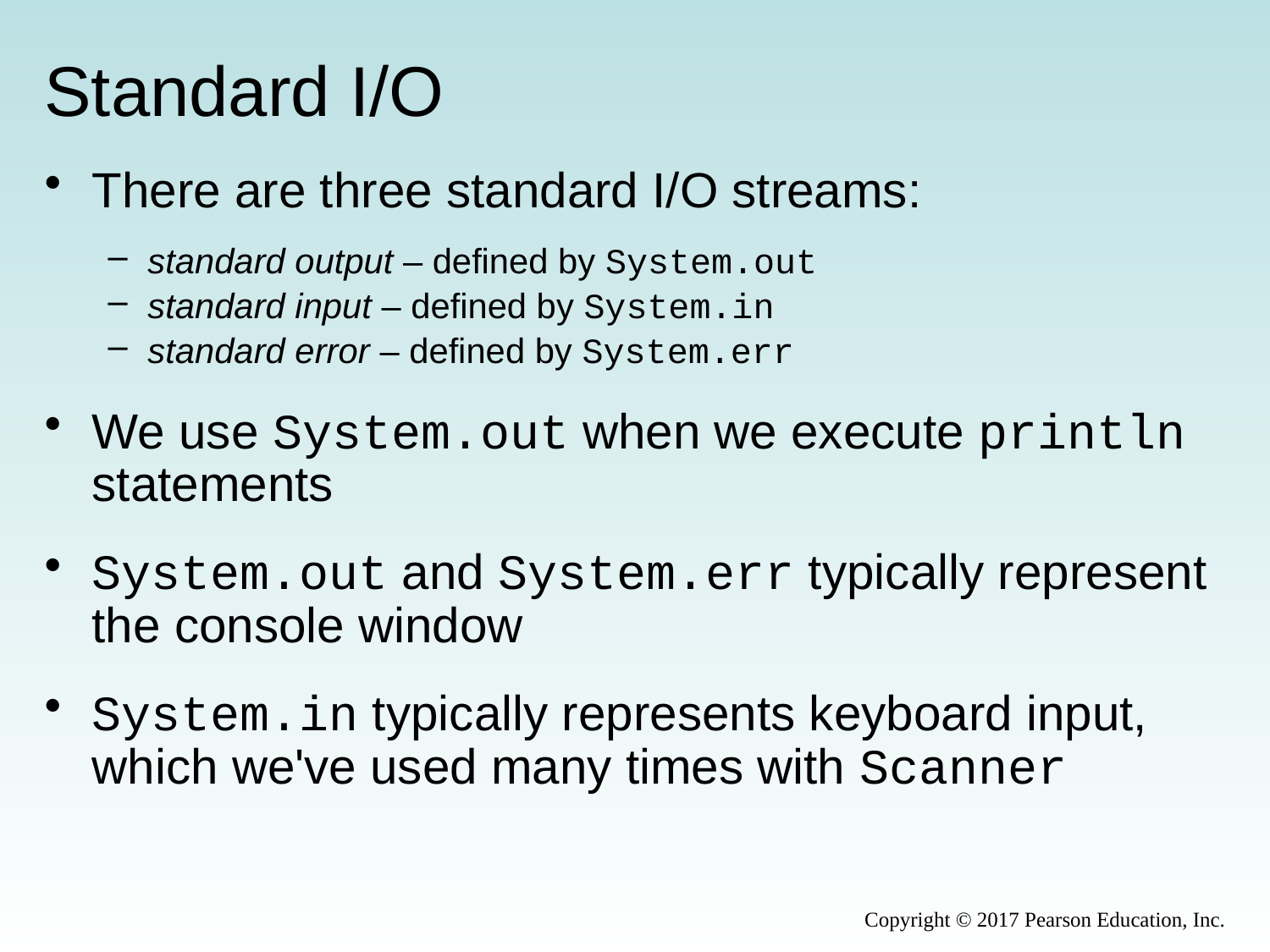

# Standard I/O
There are three standard I/O streams:
standard output – defined by System.out
standard input – defined by System.in
standard error – defined by System.err
We use System.out when we execute println statements
System.out and System.err typically represent the console window
System.in typically represents keyboard input, which we've used many times with Scanner
Copyright © 2017 Pearson Education, Inc.